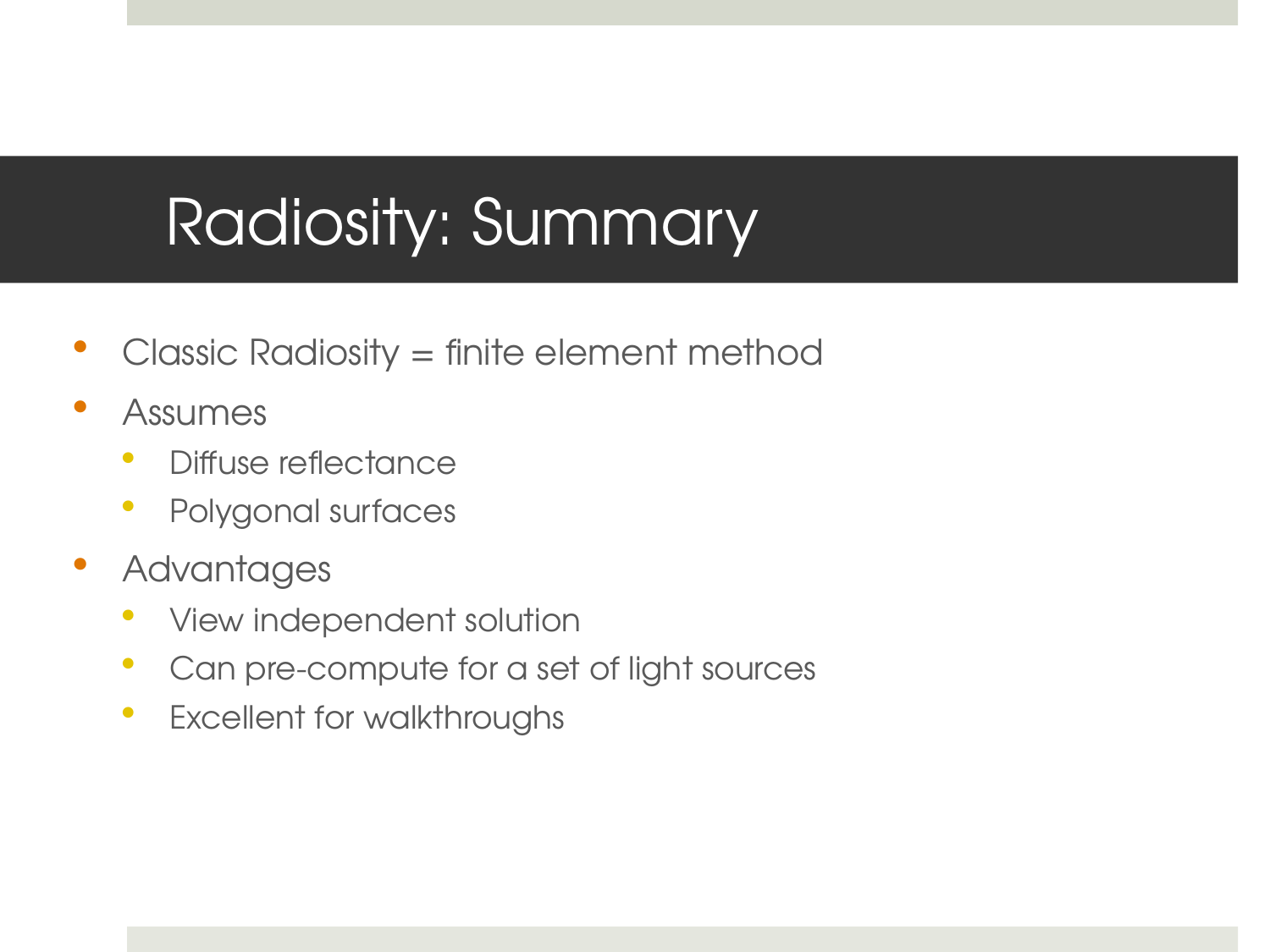

# Radiosity: Summary
Classic Radiosity = finite element method
Assumes
Diffuse reflectance
Polygonal surfaces
Advantages
View independent solution
Can pre-compute for a set of light sources
Excellent for walkthroughs